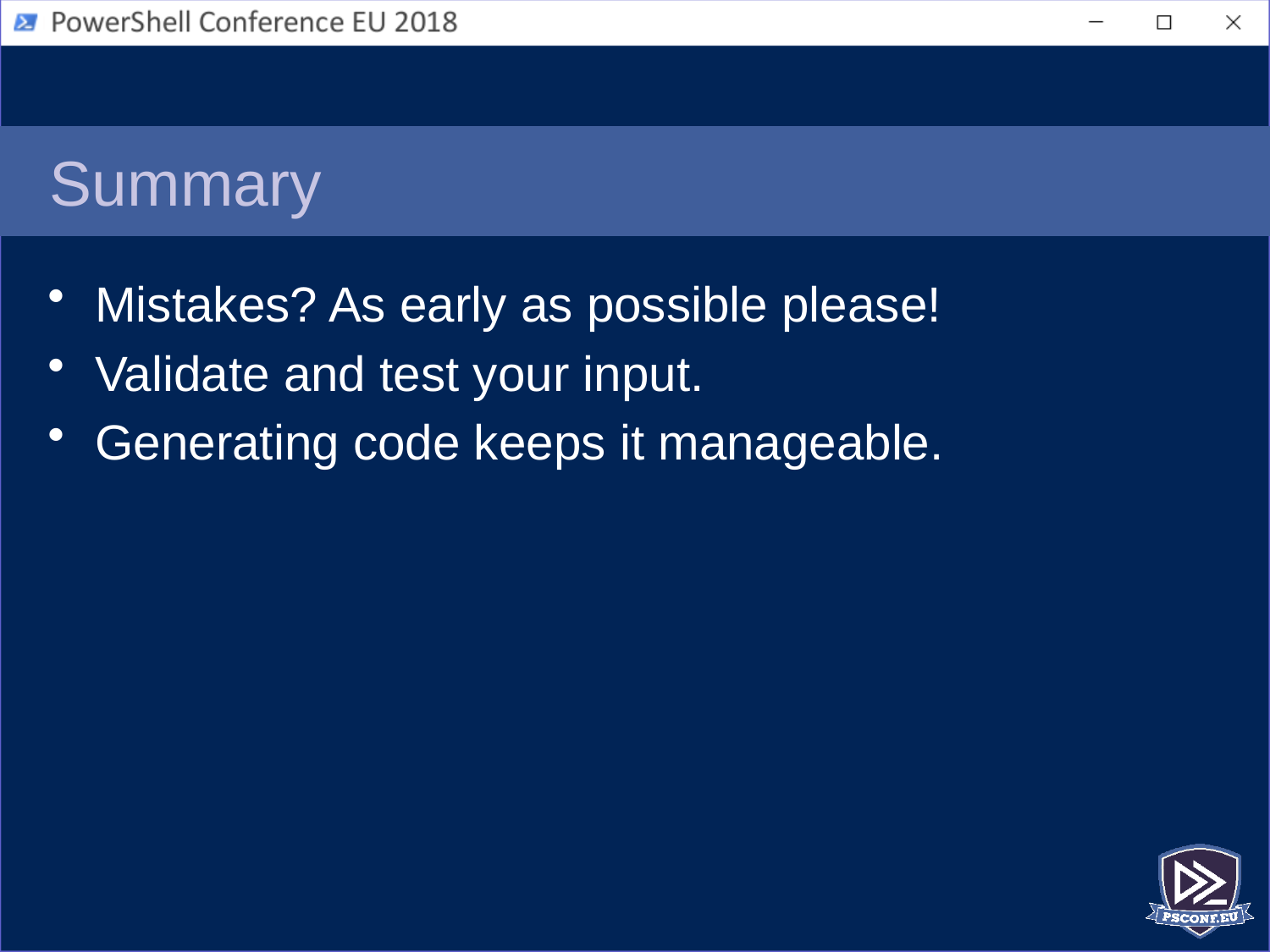

# Summary
Mistakes? As early as possible please!
Validate and test your input.
Generating code keeps it manageable.